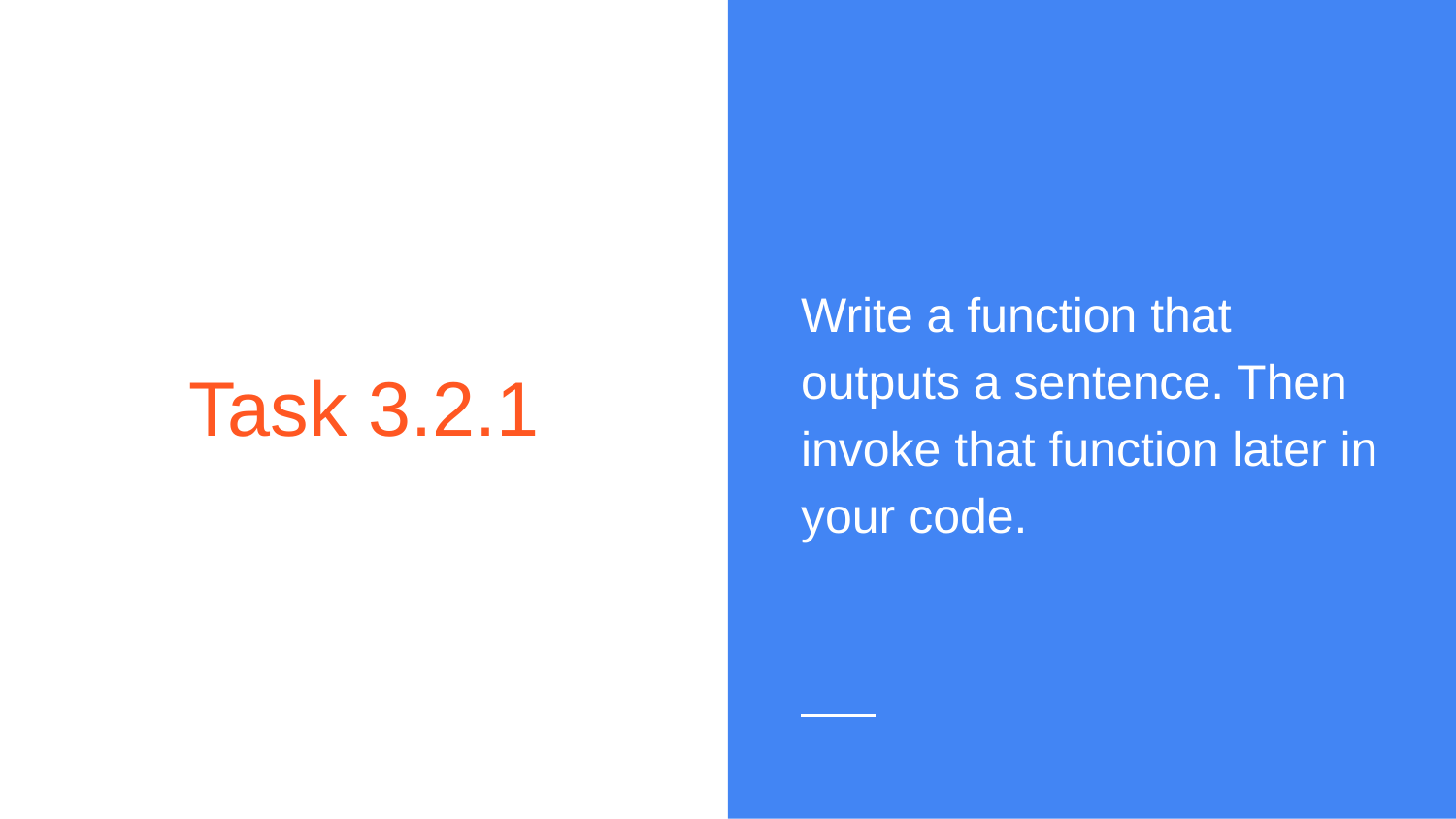

Write a function that outputs a sentence. Then invoke that function later in your code.
# Task 3.2.1